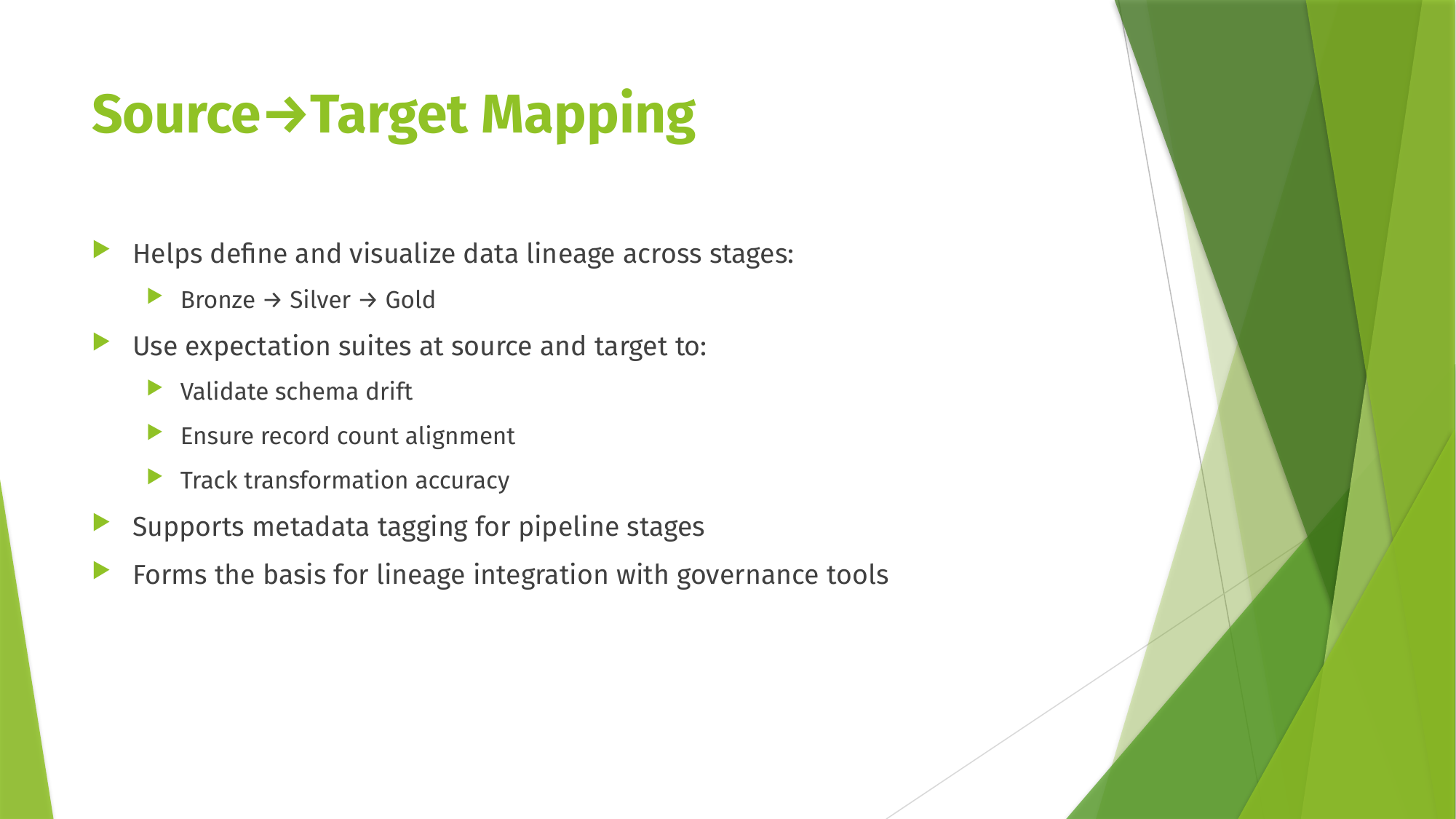

# Source→Target Mapping
Helps define and visualize data lineage across stages:
Bronze → Silver → Gold
Use expectation suites at source and target to:
Validate schema drift
Ensure record count alignment
Track transformation accuracy
Supports metadata tagging for pipeline stages
Forms the basis for lineage integration with governance tools